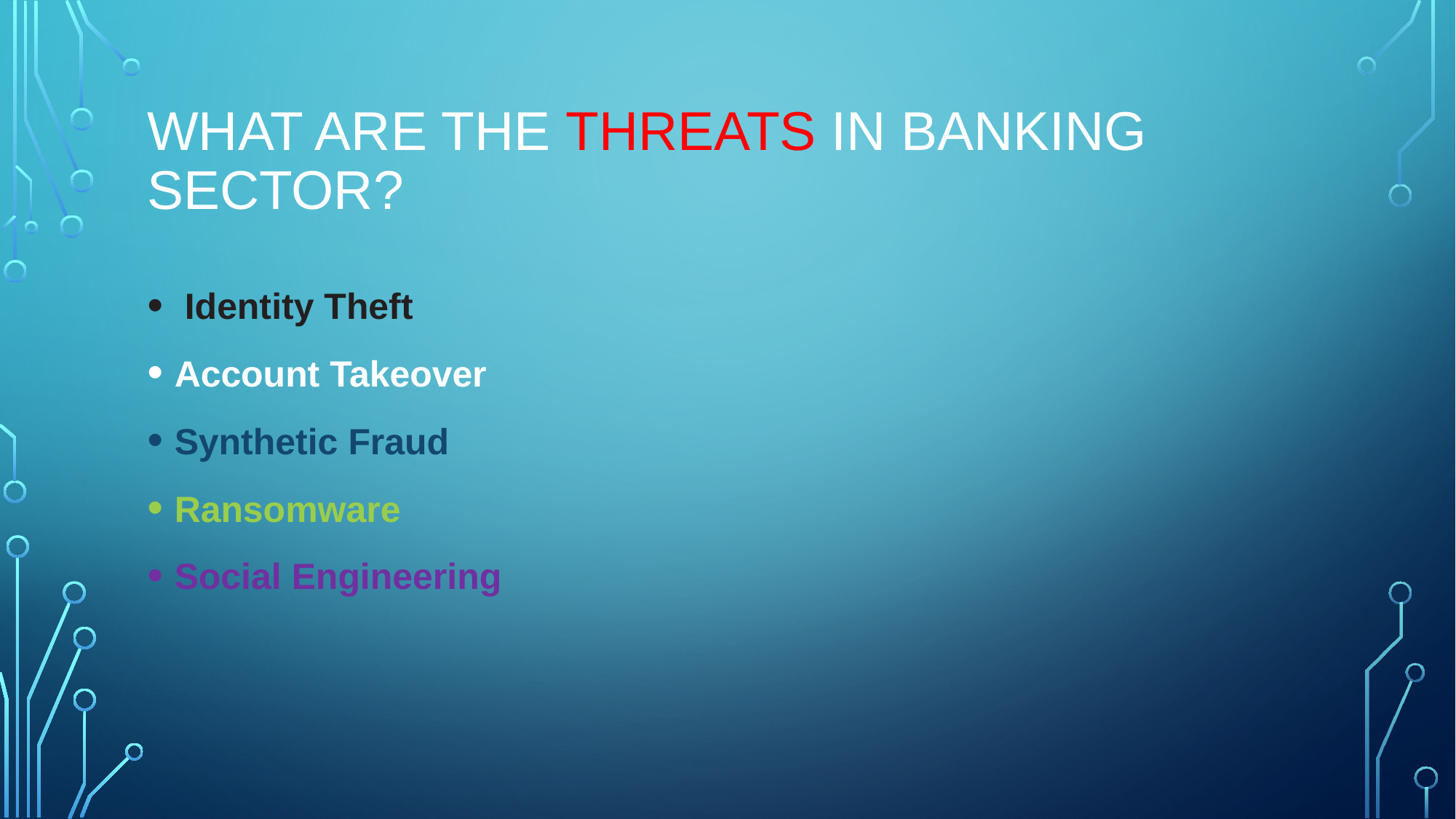

# What are the threats in banking sector?
 Identity Theft
Account Takeover
Synthetic Fraud
Ransomware
Social Engineering